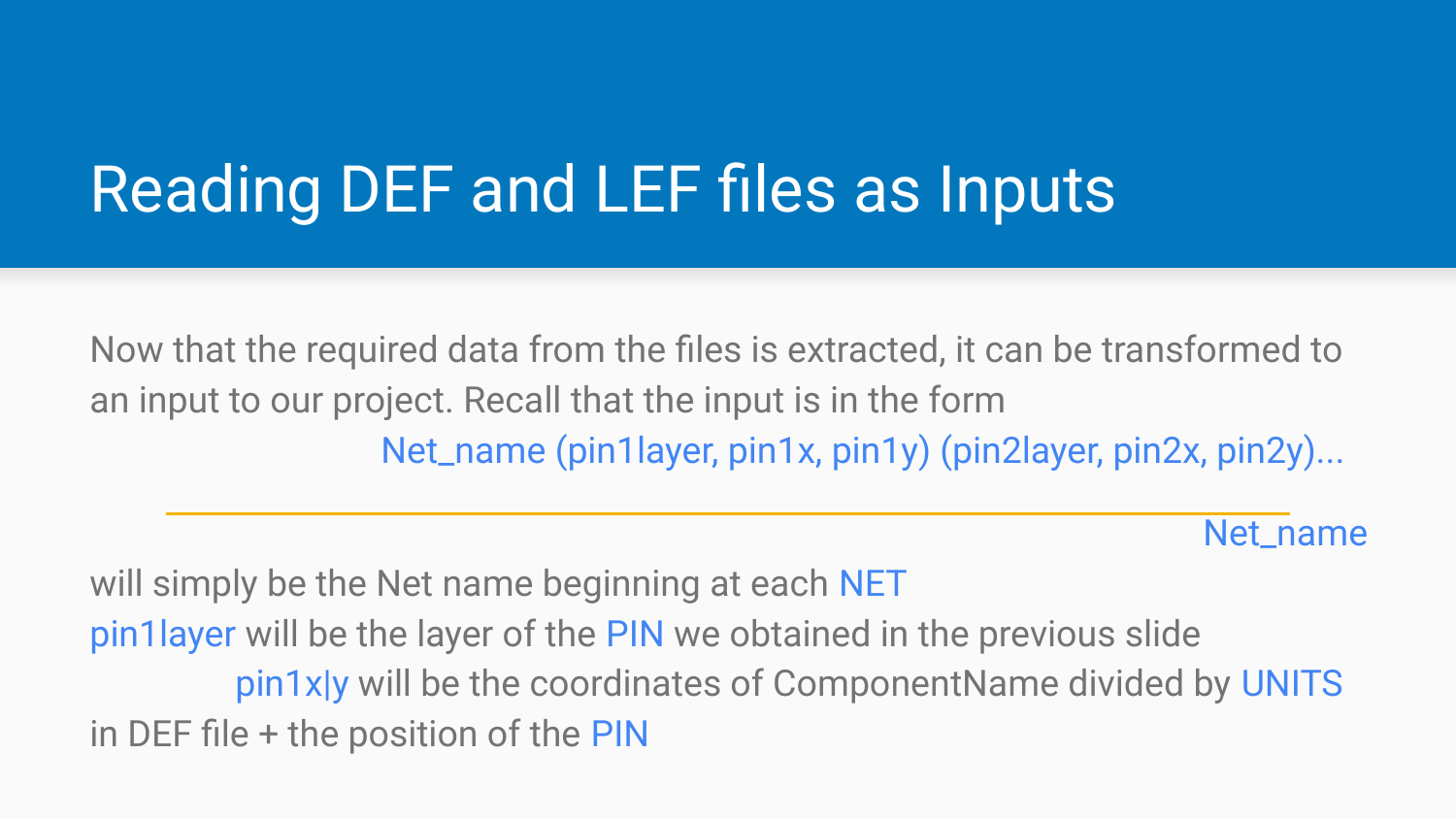

# Reading DEF and LEF files as Inputs
Now that the required data from the files is extracted, it can be transformed to an input to our project. Recall that the input is in the form				Net_name (pin1layer, pin1x, pin1y) (pin2layer, pin2x, pin2y)...
                                                                                                                            Net_name will simply be the Net name beginning at each NET			pin1layer will be the layer of the PIN we obtained in the previous slide		pin1x|y will be the coordinates of ComponentName divided by UNITS in DEF file + the position of the PIN